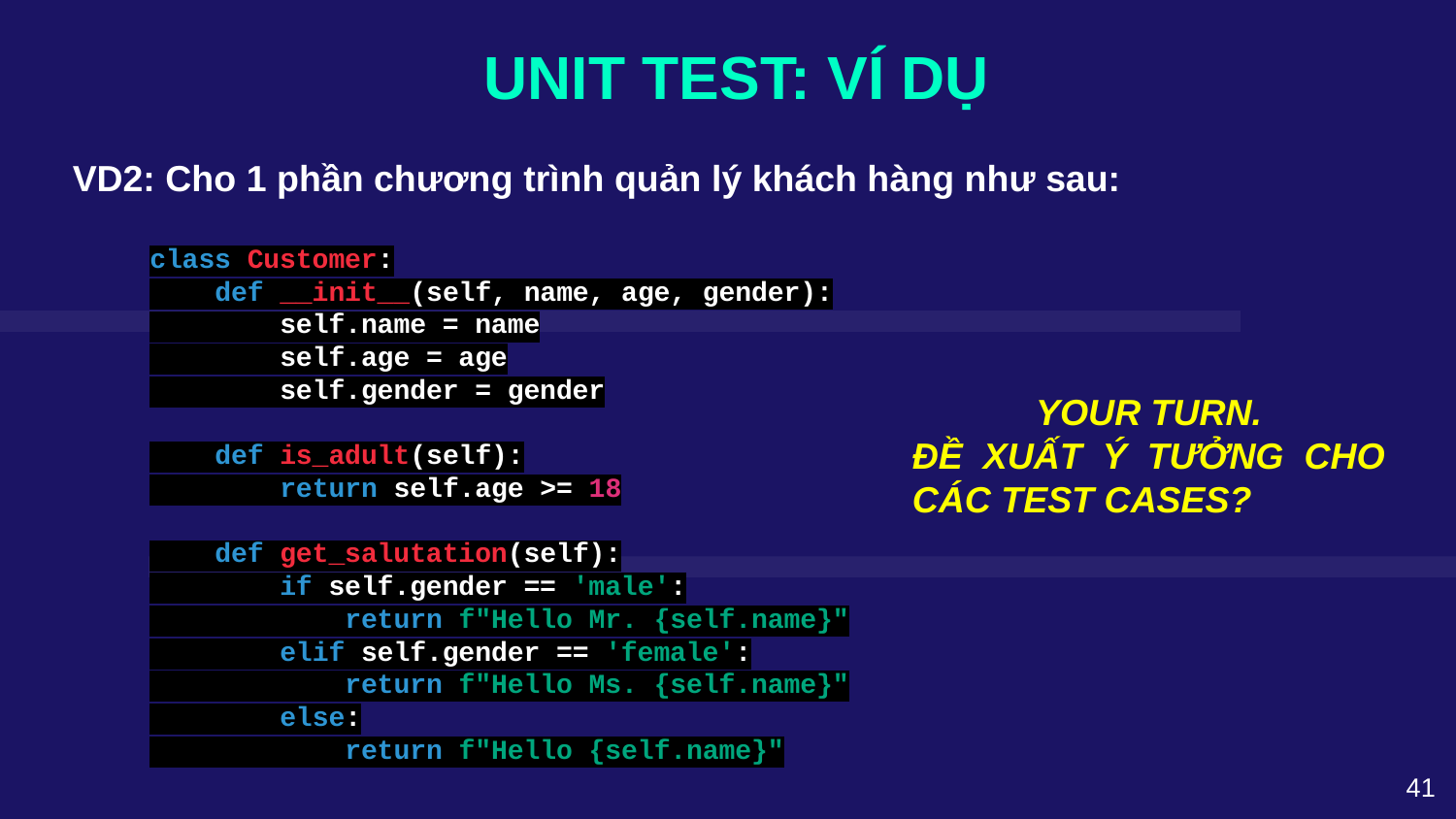

UNIT TEST: VÍ DỤ
VD2: Cho 1 phần chương trình quản lý khách hàng như sau:

class Customer:
    def __init__(self, name, age, gender):
        self.name = name
        self.age = age
        self.gender = gender

    def is_adult(self):
        return self.age >= 18

    def get_salutation(self):
        if self.gender == 'male':
            return f"Hello Mr. {self.name}"
        elif self.gender == 'female':
            return f"Hello Ms. {self.name}"
        else:
            return f"Hello {self.name}"
YOUR TURN.
ĐỀ XUẤT Ý TƯỞNG CHO CÁC TEST CASES?

Despite being red, Mars is a cold place

It’s the farthest planet from the Sun

41